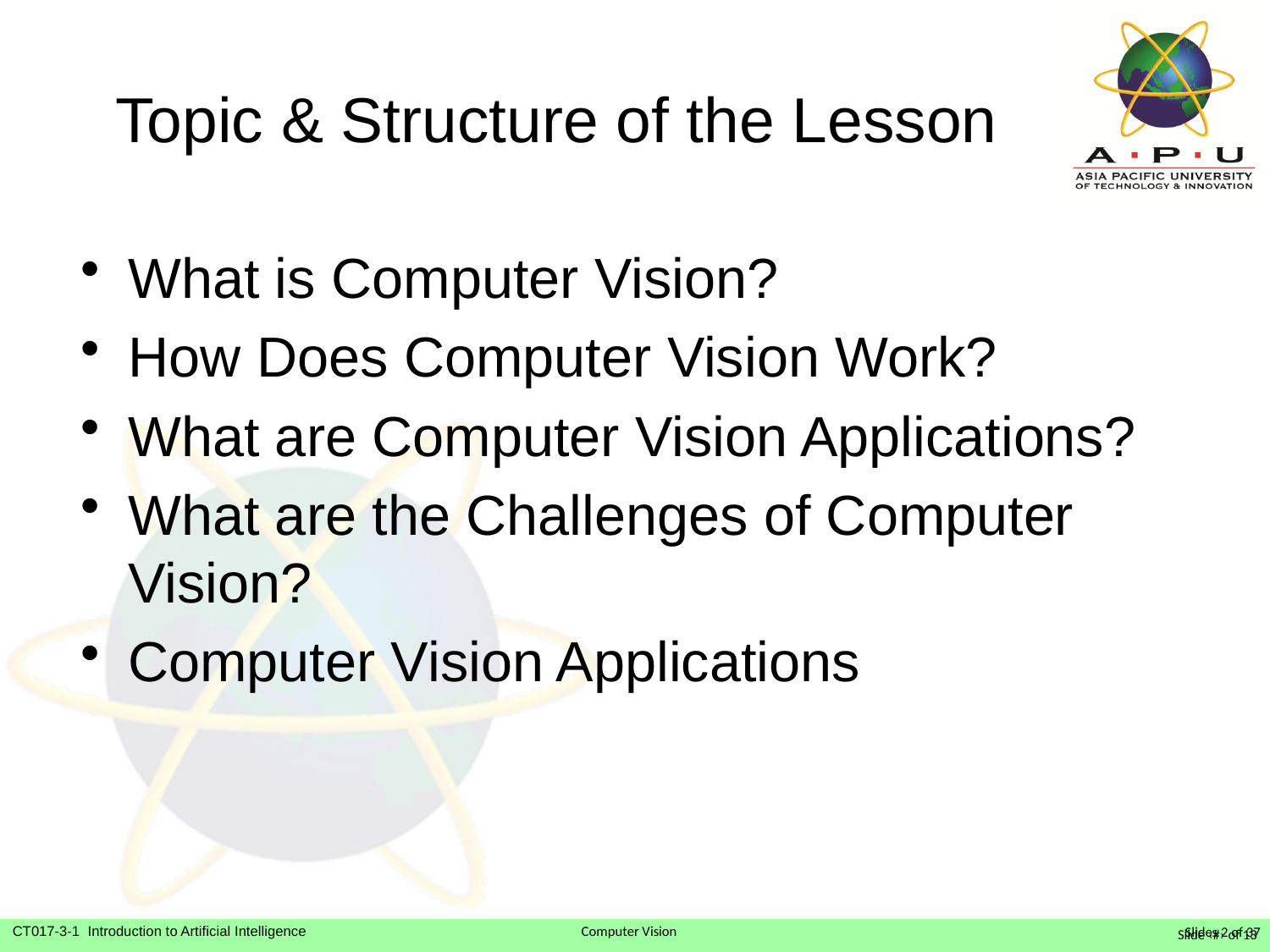

# Topic & Structure of the Lesson
What is Computer Vision?
How Does Computer Vision Work?
What are Computer Vision Applications?
What are the Challenges of Computer Vision?
Computer Vision Applications
Slide ‹#› of 13